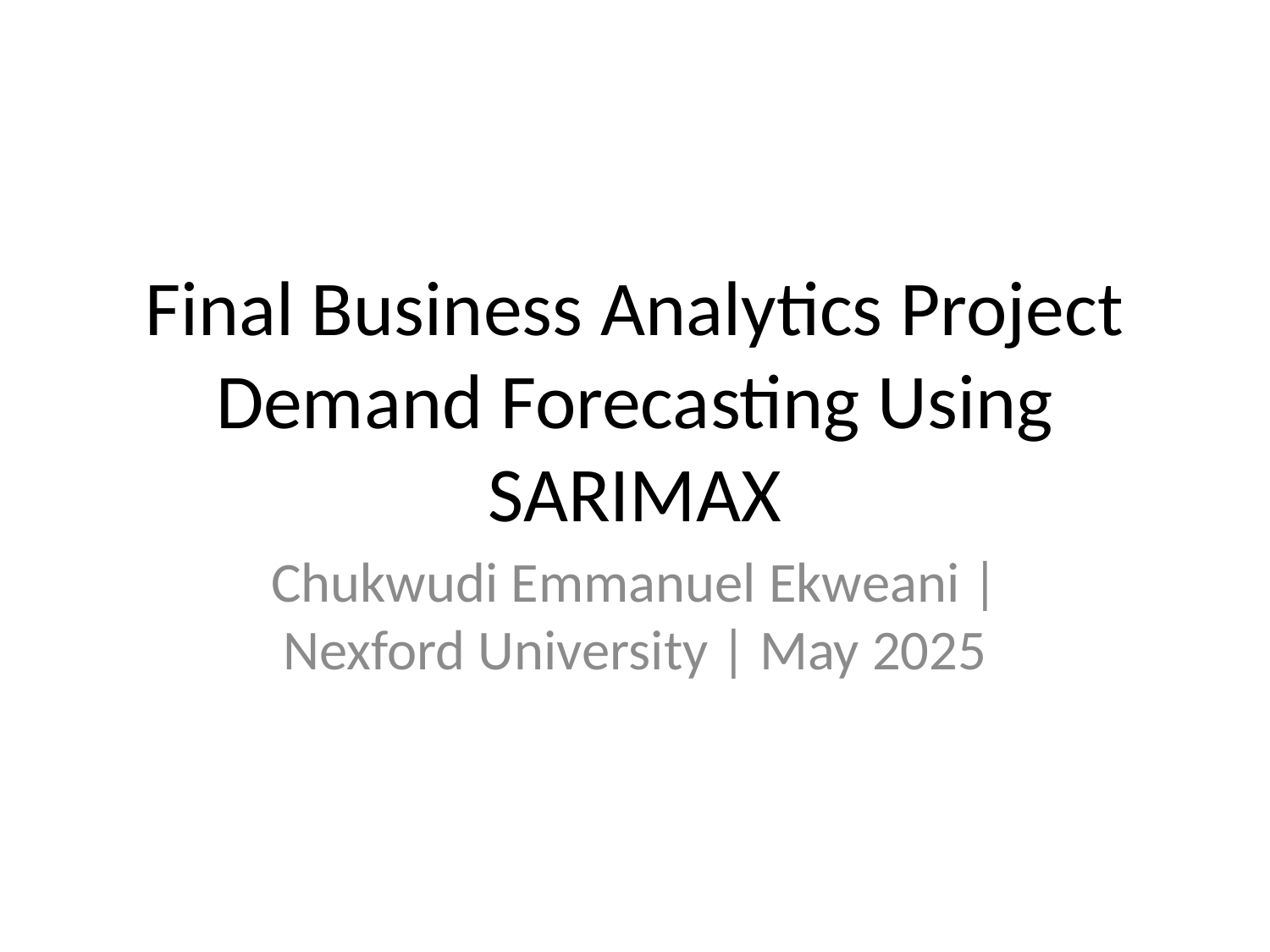

# Final Business Analytics Project
Demand Forecasting Using SARIMAX
Chukwudi Emmanuel Ekweani | Nexford University | May 2025